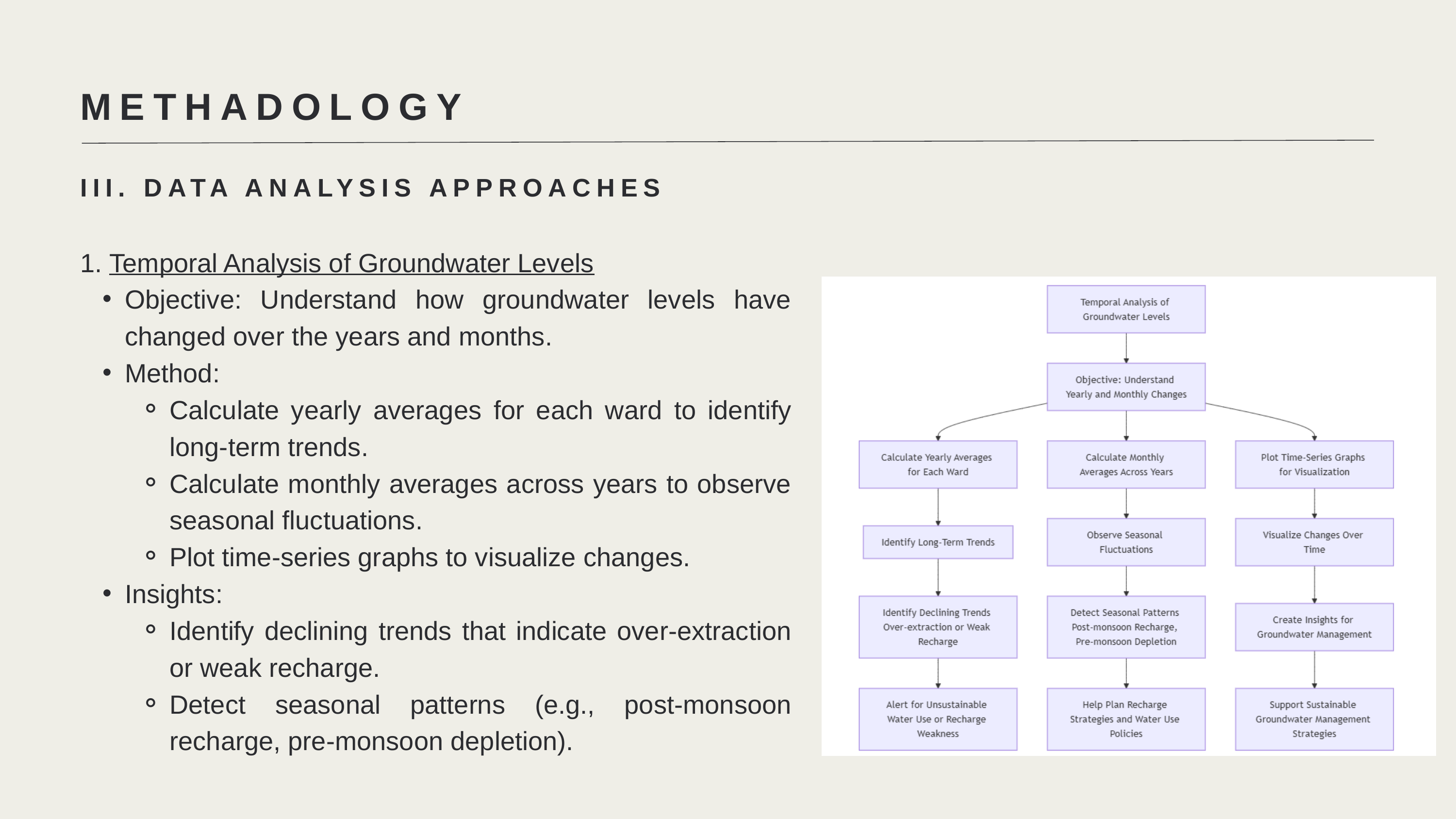

METHADOLOGY

III. DATA ANALYSIS APPROACHES
1. Temporal Analysis of Groundwater Levels
Objective: Understand how groundwater levels have changed over the years and months.
Method:
Calculate yearly averages for each ward to identify long-term trends.
Calculate monthly averages across years to observe seasonal fluctuations.
Plot time-series graphs to visualize changes.
Insights:
Identify declining trends that indicate over-extraction or weak recharge.
Detect seasonal patterns (e.g., post-monsoon recharge, pre-monsoon depletion).